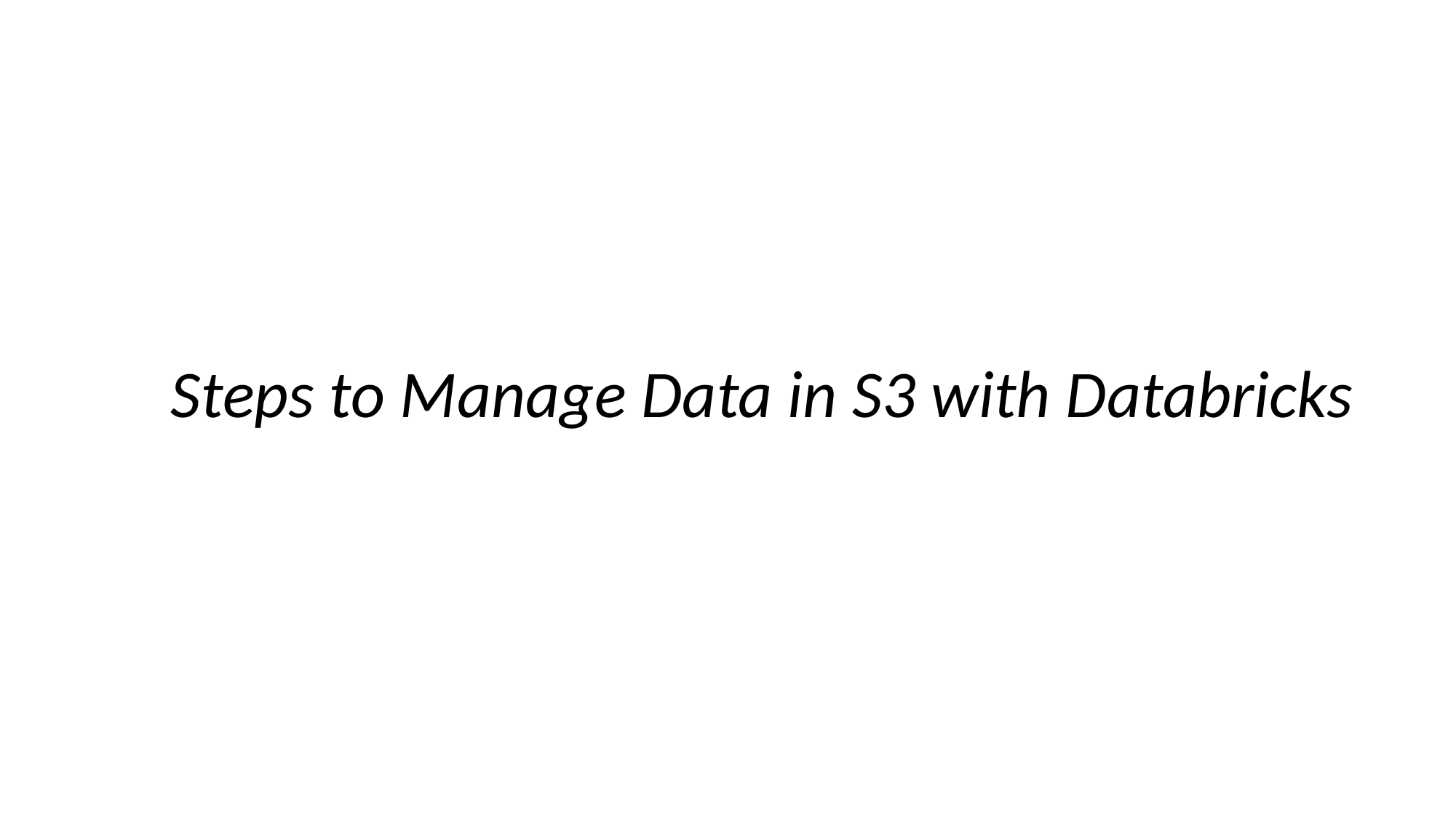

# Steps to Manage Data in S3 with Databricks